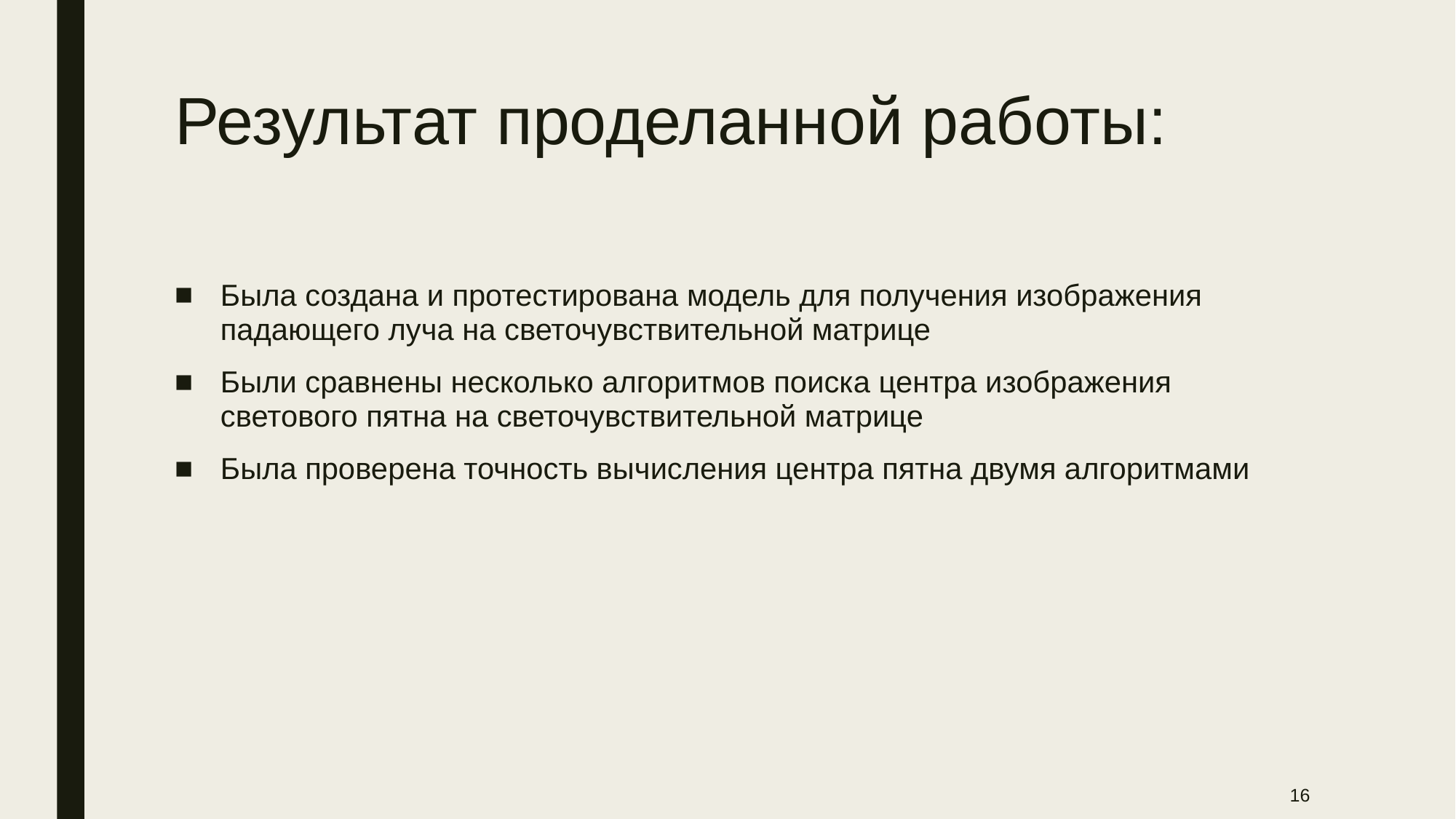

# Результат проделанной работы:
Была создана и протестирована модель для получения изображения падающего луча на светочувствительной матрице
Были сравнены несколько алгоритмов поиска центра изображения светового пятна на светочувствительной матрице
Была проверена точность вычисления центра пятна двумя алгоритмами
16